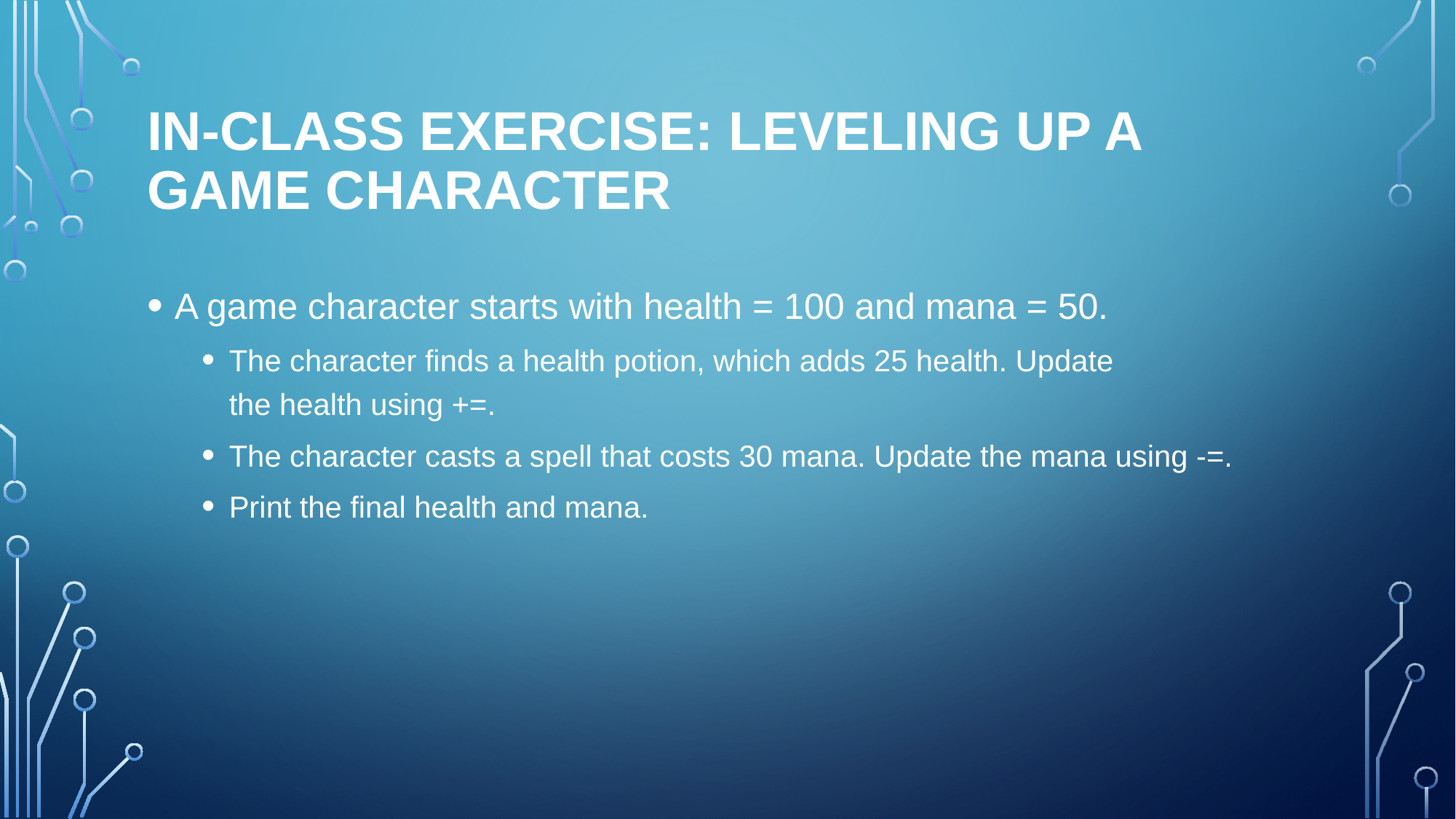

# In-Class Exercise: Leveling Up a Game Character
A game character starts with health = 100 and mana = 50.
The character finds a health potion, which adds 25 health. Update the health using +=.
The character casts a spell that costs 30 mana. Update the mana using -=.
Print the final health and mana.